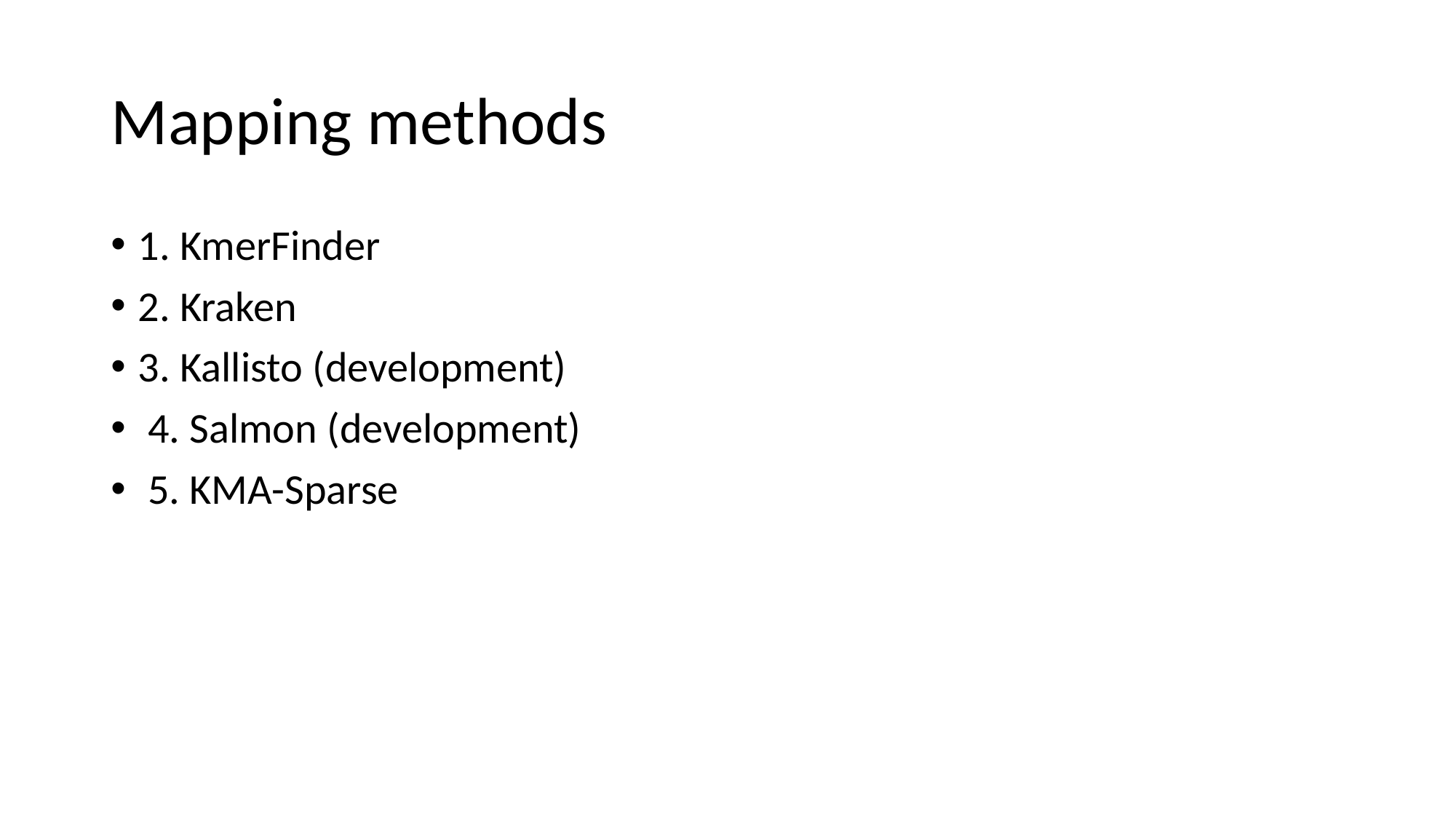

# Mapping methods
1. KmerFinder
2. Kraken
3. Kallisto (development)
 4. Salmon (development)
 5. KMA-Sparse